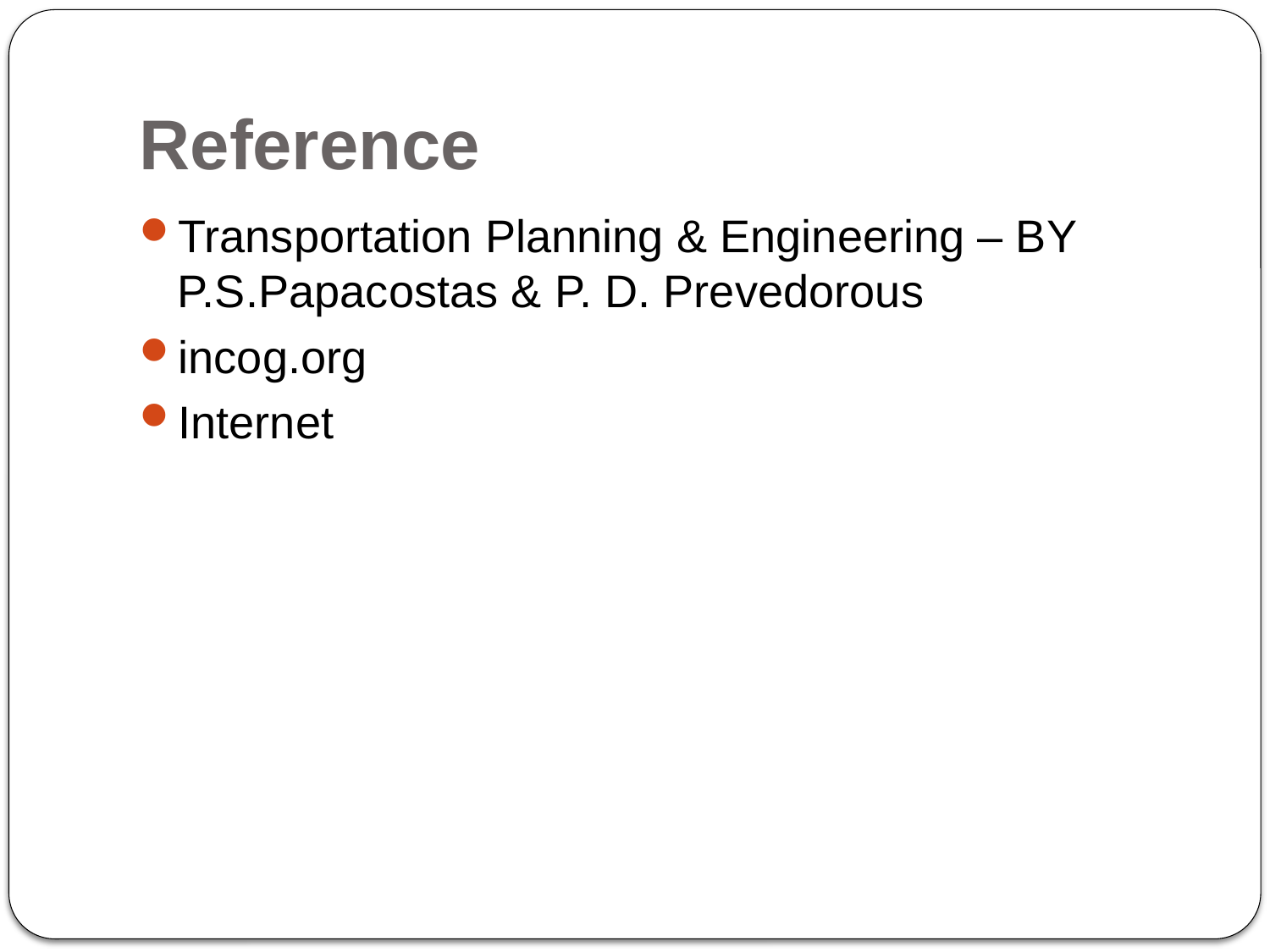

# Reference
Transportation Planning & Engineering – BY P.S.Papacostas & P. D. Prevedorous
incog.org
Internet